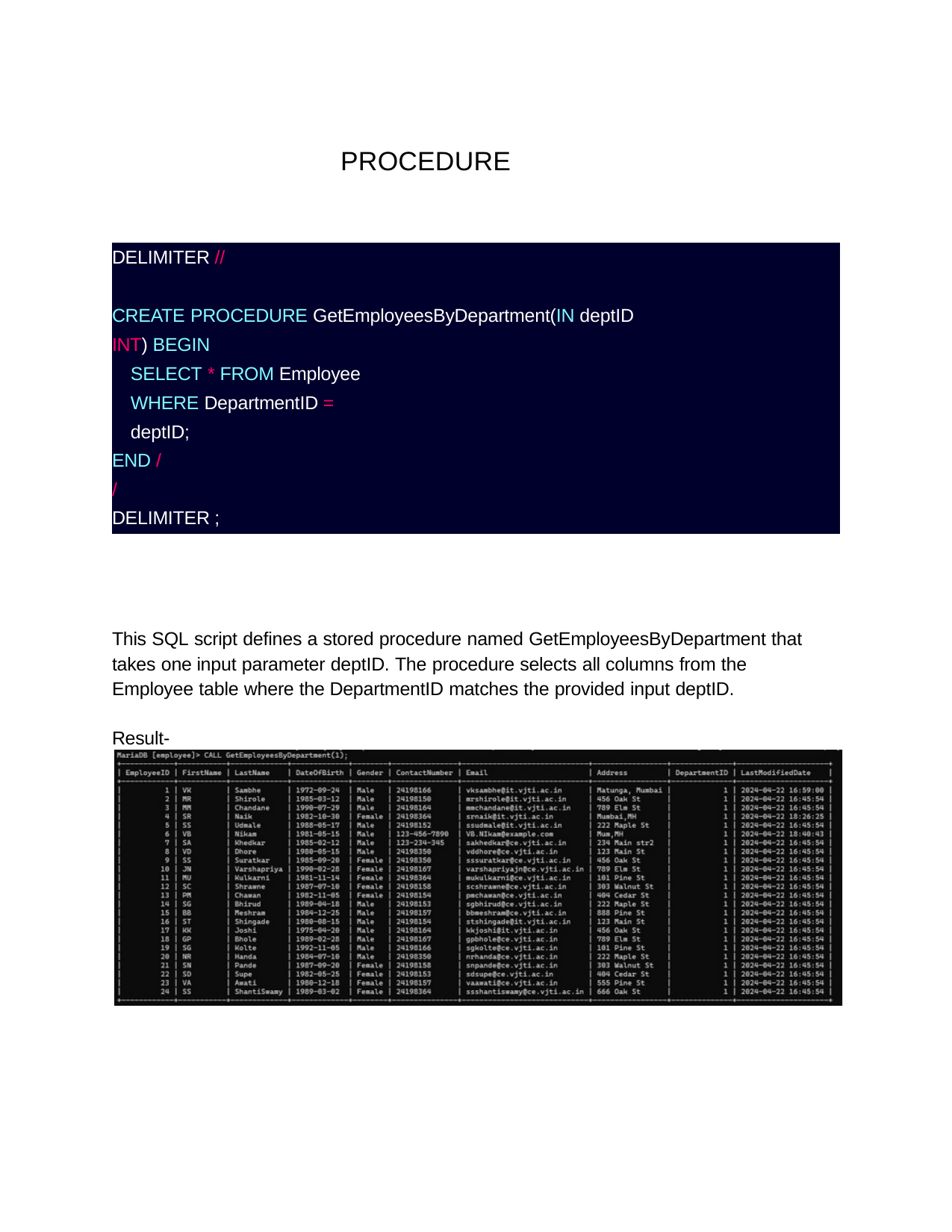

PROCEDURE

DELIMITER //
CREATE PROCEDURE GetEmployeesByDepartment(IN deptID INT) BEGIN
SELECT * FROM Employee WHERE DepartmentID = deptID;
END //
DELIMITER ;
This SQL script defines a stored procedure named GetEmployeesByDepartment that takes one input parameter deptID. The procedure selects all columns from the Employee table where the DepartmentID matches the provided input deptID.
Result-